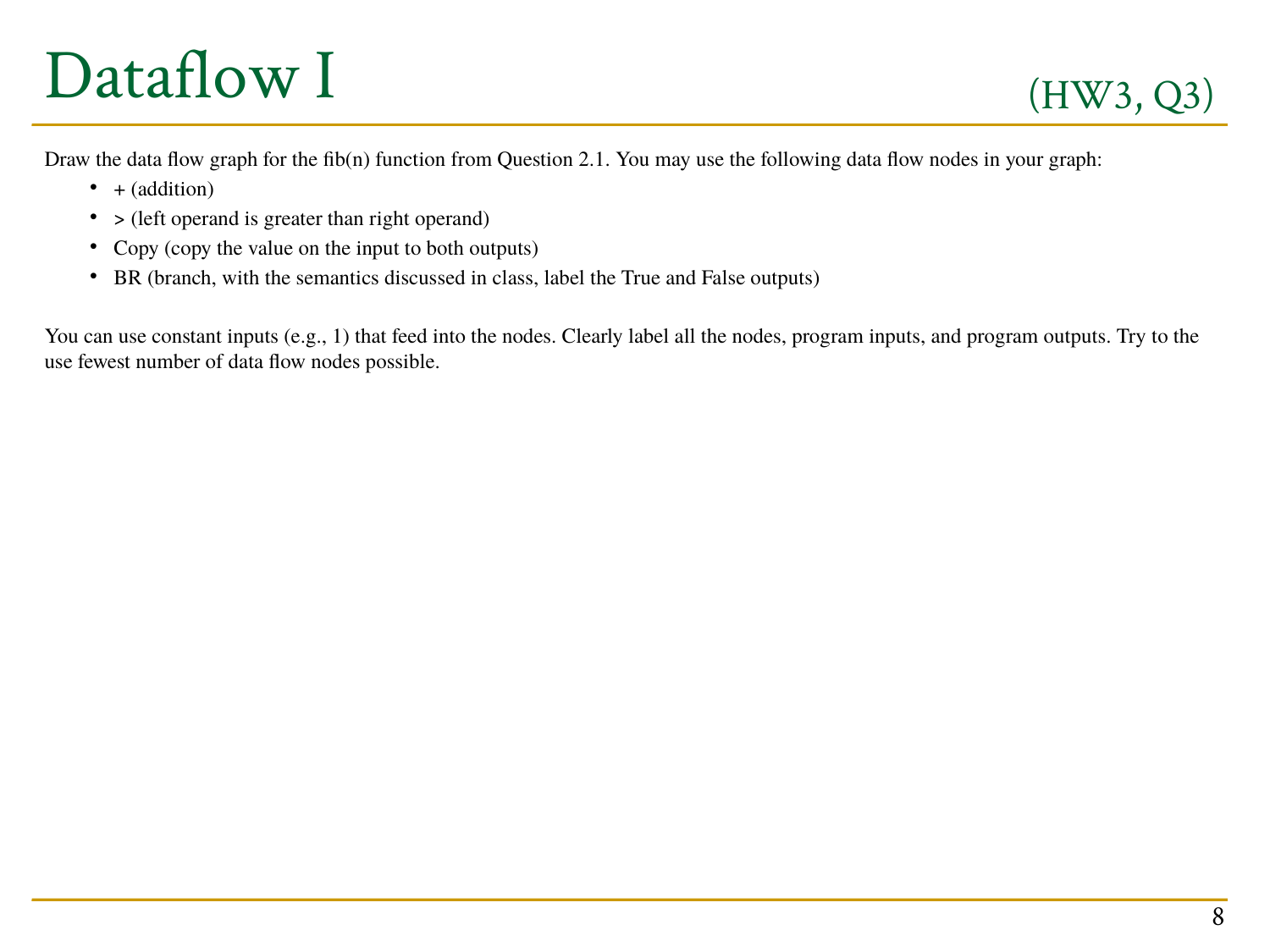

# Dataflow I
(HW3, Q3)
Draw the data flow graph for the fib(n) function from Question 2.1. You may use the following data flow nodes in your graph:
+ (addition)
> (left operand is greater than right operand)
Copy (copy the value on the input to both outputs)
BR (branch, with the semantics discussed in class, label the True and False outputs)

You can use constant inputs (e.g., 1) that feed into the nodes. Clearly label all the nodes, program inputs, and program outputs. Try to the use fewest number of data flow nodes possible.
8